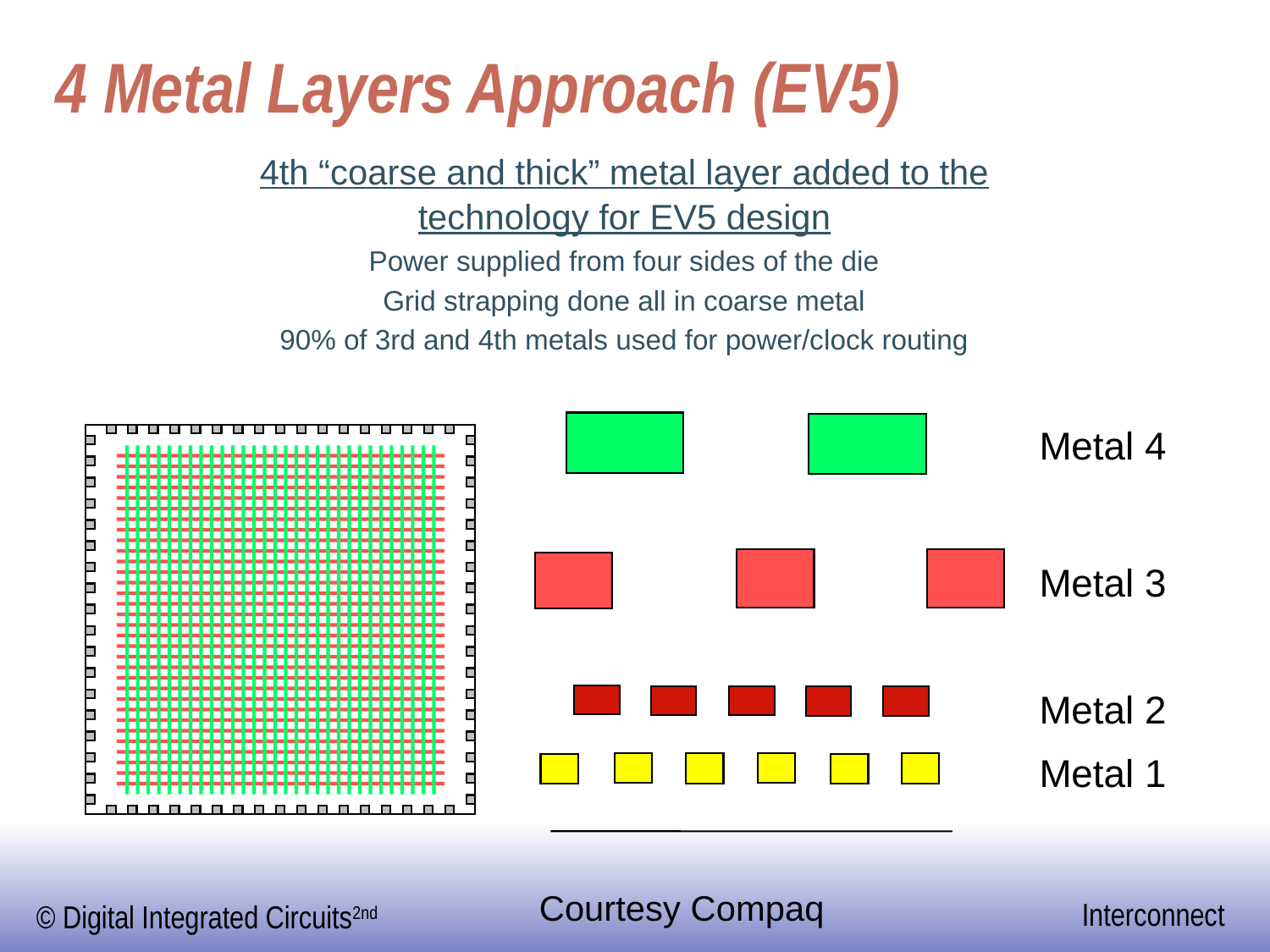

# 4 Metal Layers Approach (EV5)
4th “coarse and thick” metal layer added to the
technology for EV5 design
Power supplied from four sides of the die
Grid strapping done all in coarse metal
90% of 3rd and 4th metals used for power/clock routing

Metal 4

Metal 3
Metal 2
Metal 1

Courtesy Compaq